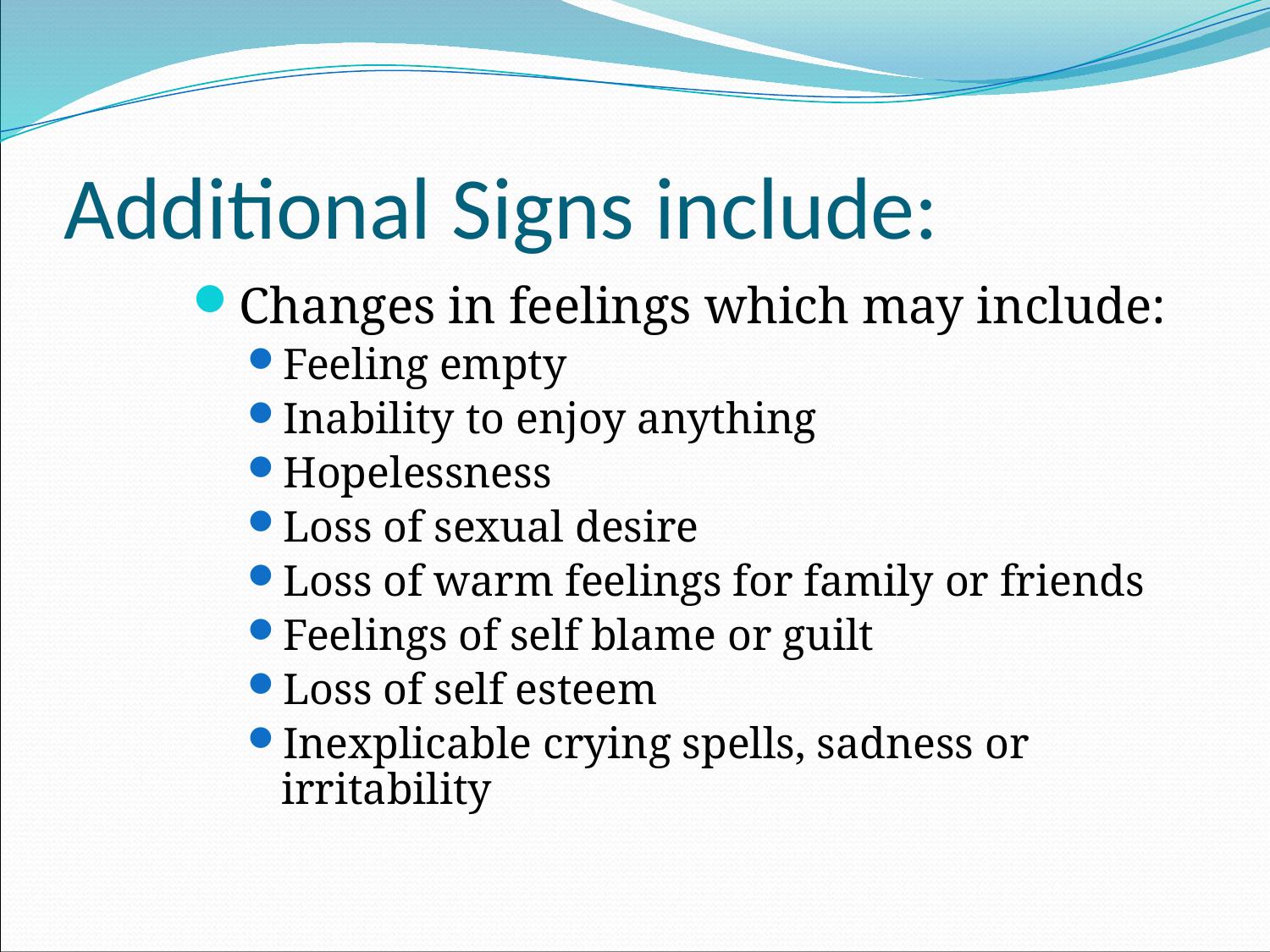

# Additional Signs include:
Changes in feelings which may include:
Feeling empty
Inability to enjoy anything
Hopelessness
Loss of sexual desire
Loss of warm feelings for family or friends
Feelings of self blame or guilt
Loss of self esteem
Inexplicable crying spells, sadness or irritability